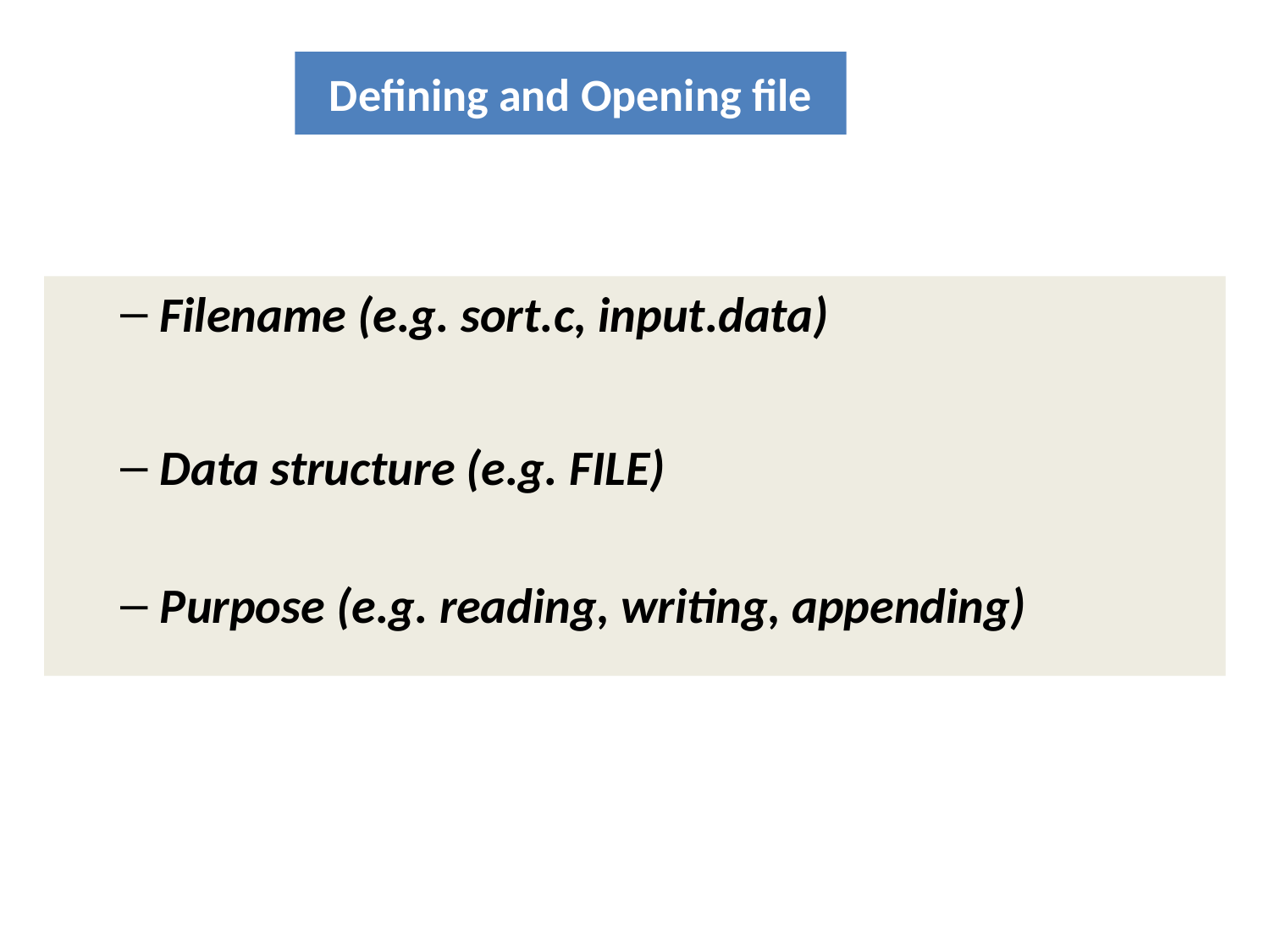

# Defining and Opening file
Filename (e.g. sort.c, input.data)

Data structure (e.g. FILE)

Purpose (e.g. reading, writing, appending)